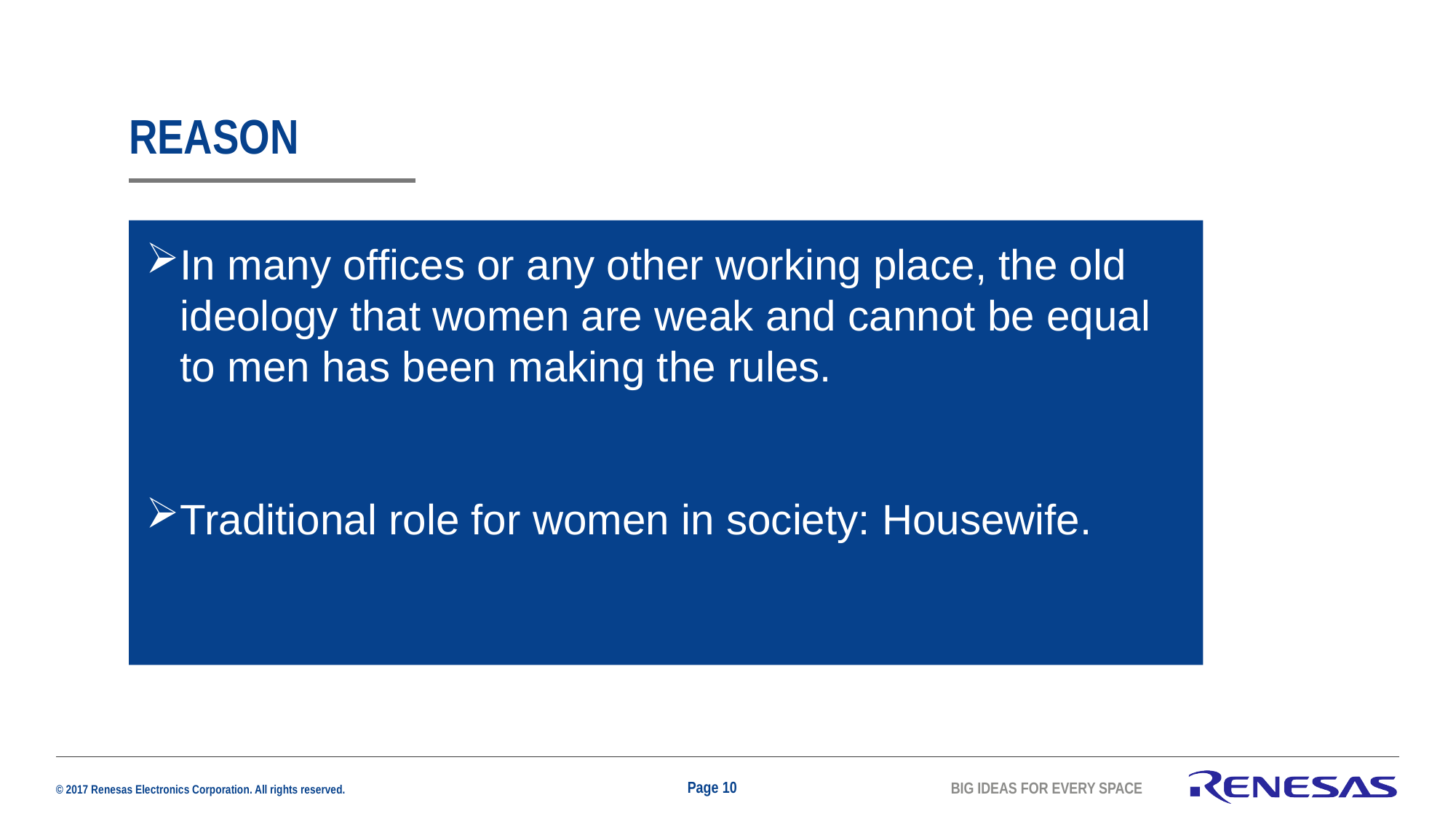

# Reason
In many offices or any other working place, the old ideology that women are weak and cannot be equal to men has been making the rules.

Traditional role for women in society: Housewife.

Page 10